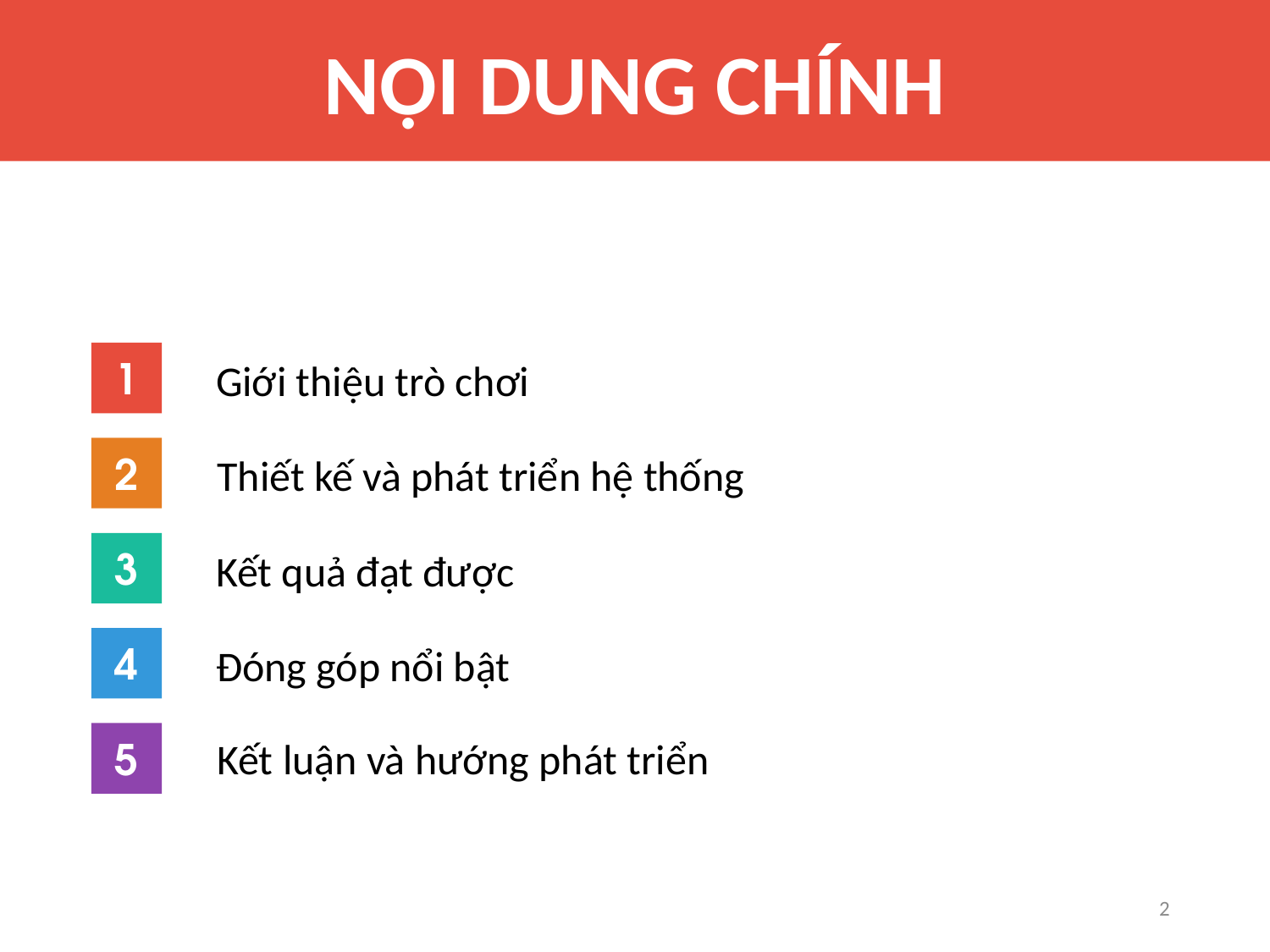

NỘI DUNG CHÍNH
1
Giới thiệu trò chơi
2
Thiết kế và phát triển hệ thống
3
Kết quả đạt được
4
Đóng góp nổi bật
5
Kết luận và hướng phát triển
2